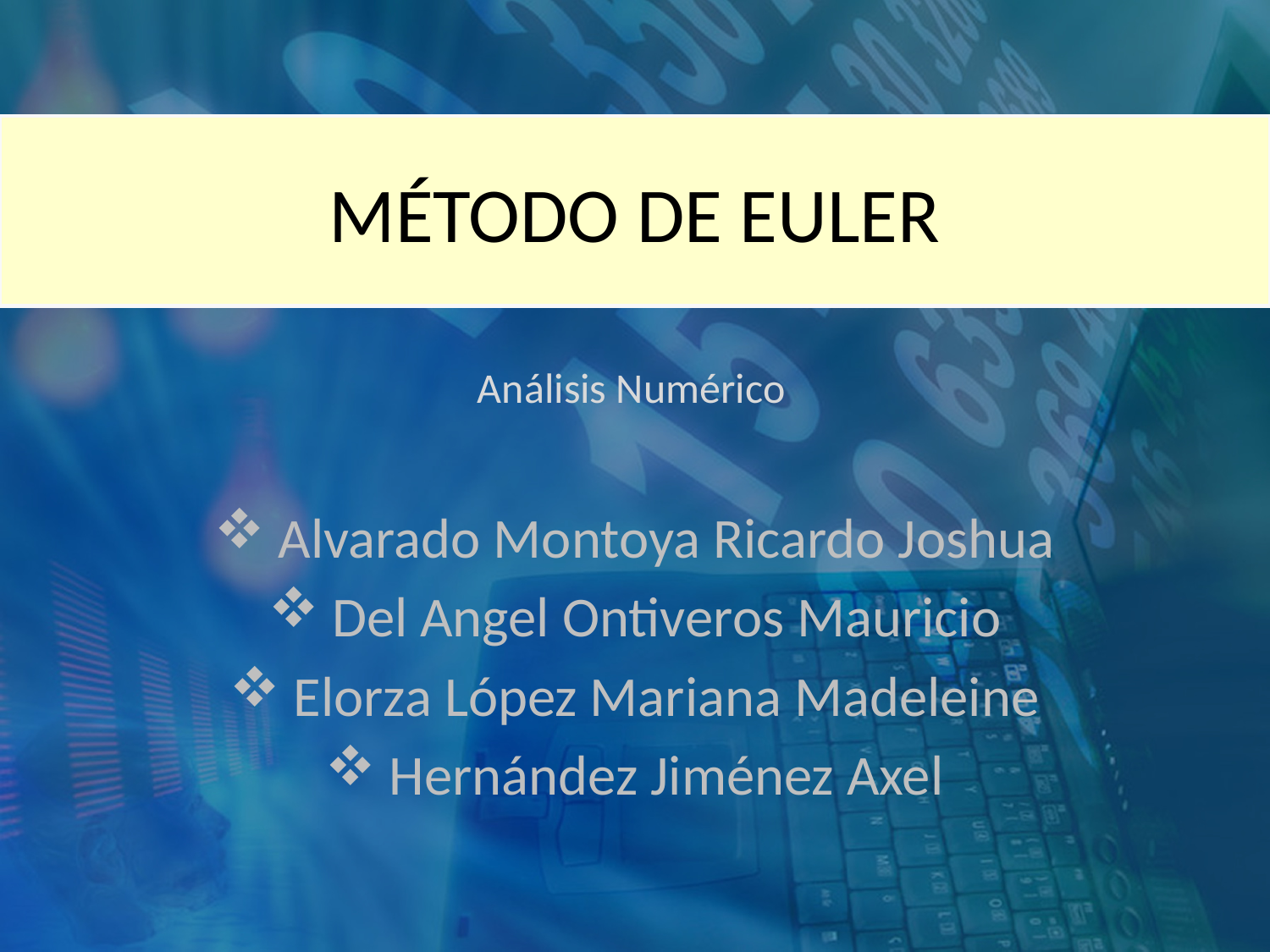

MÉTODO DE EULER

Análisis Numérico
Alvarado Montoya Ricardo Joshua
Del Angel Ontiveros Mauricio
Elorza López Mariana Madeleine
Hernández Jiménez Axel